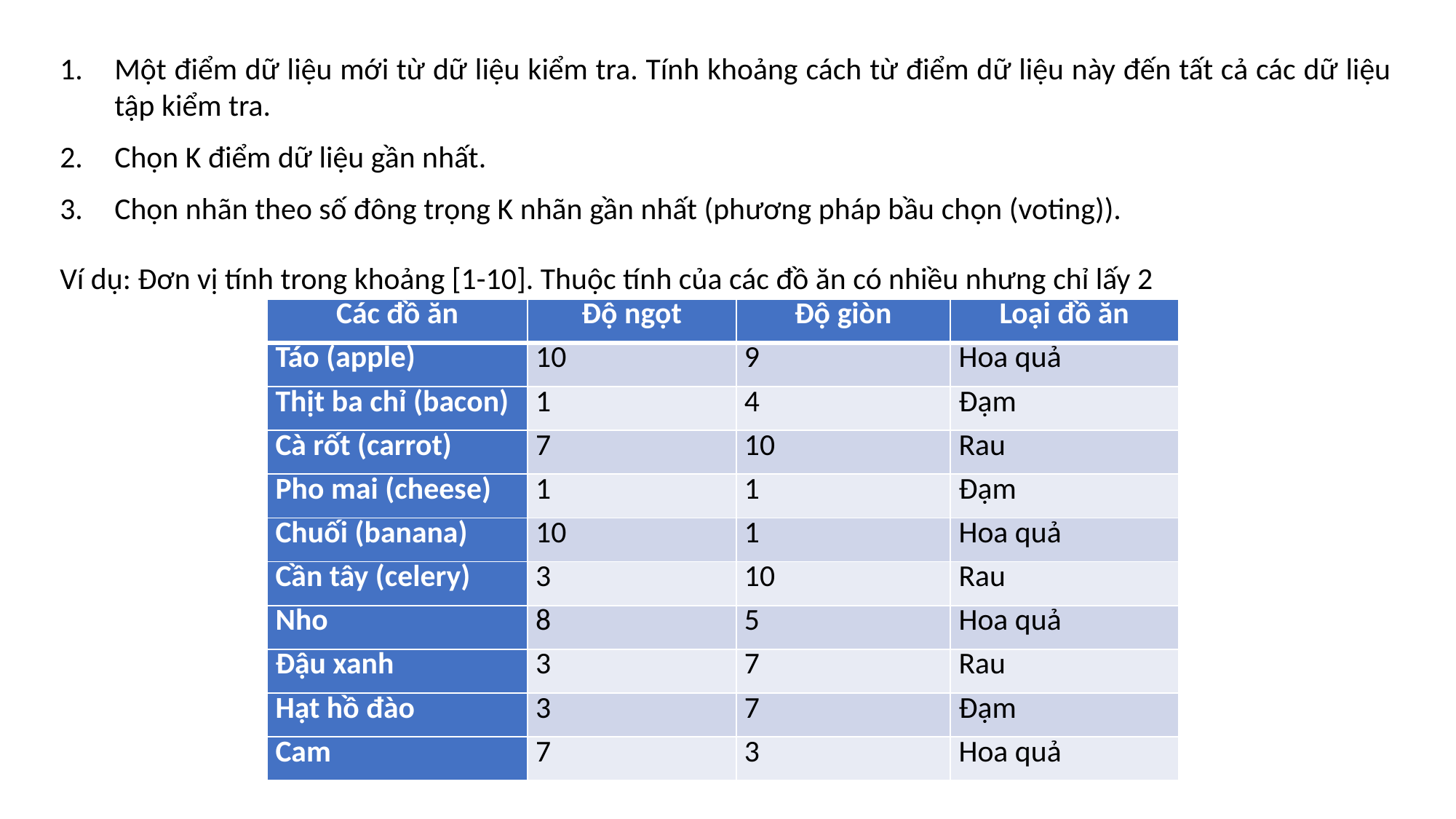

#
Một điểm dữ liệu mới từ dữ liệu kiểm tra. Tính khoảng cách từ điểm dữ liệu này đến tất cả các dữ liệu tập kiểm tra.
Chọn K điểm dữ liệu gần nhất.
Chọn nhãn theo số đông trọng K nhãn gần nhất (phương pháp bầu chọn (voting)).
Ví dụ: Đơn vị tính trong khoảng [1-10]. Thuộc tính của các đồ ăn có nhiều nhưng chỉ lấy 2

| Các đồ ăn | Độ ngọt | Độ giòn | Loại đồ ăn |
| --- | --- | --- | --- |
| Táo (apple) | 10 | 9 | Hoa quả |
| Thịt ba chỉ (bacon) | 1 | 4 | Đạm |
| Cà rốt (carrot) | 7 | 10 | Rau |
| Pho mai (cheese) | 1 | 1 | Đạm |
| Chuối (banana) | 10 | 1 | Hoa quả |
| Cần tây (celery) | 3 | 10 | Rau |
| Nho | 8 | 5 | Hoa quả |
| Đậu xanh | 3 | 7 | Rau |
| Hạt hồ đào | 3 | 7 | Đạm |
| Cam | 7 | 3 | Hoa quả |